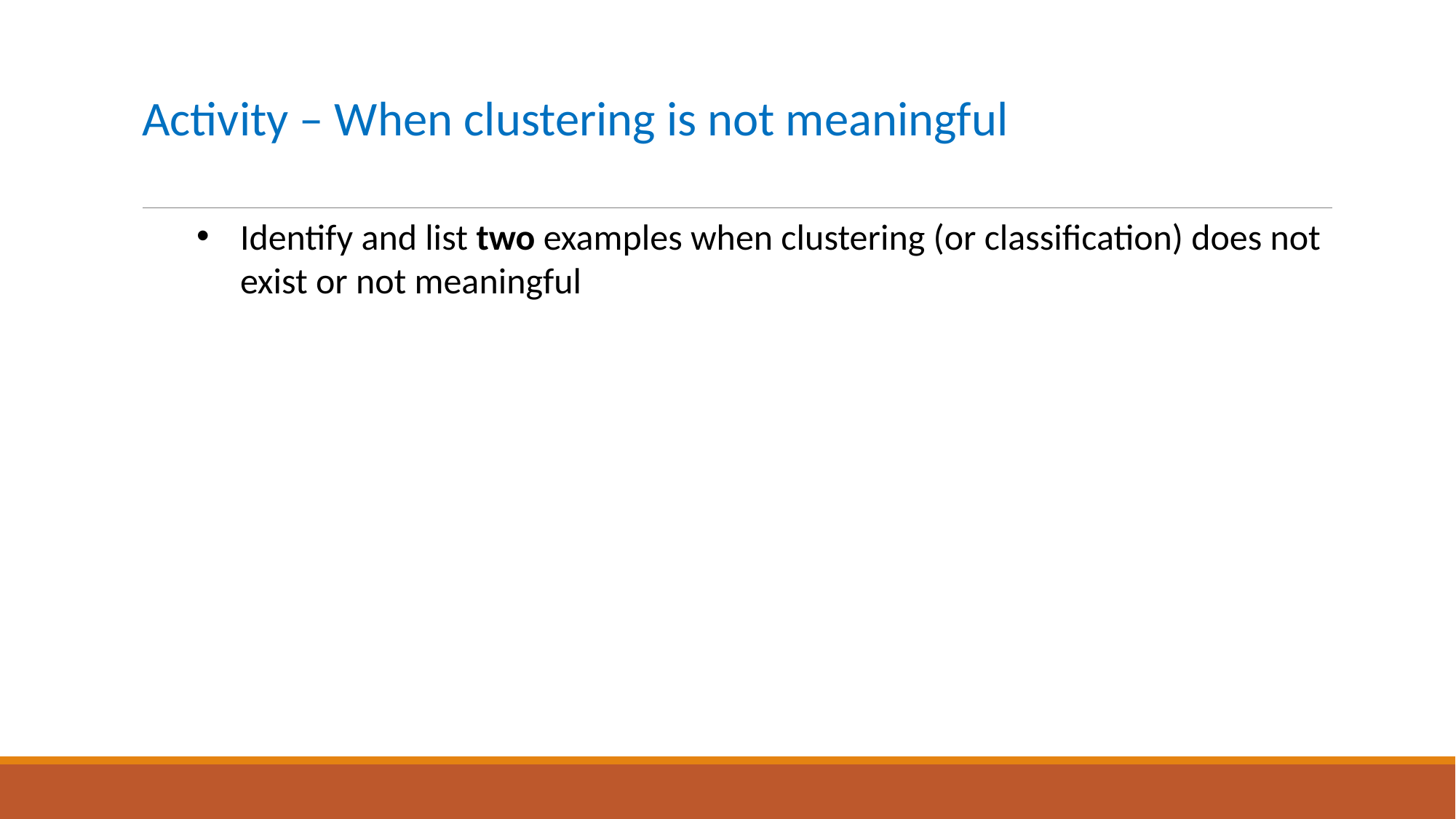

# Activity – When clustering is not meaningful
Identify and list two examples when clustering (or classification) does not exist or not meaningful